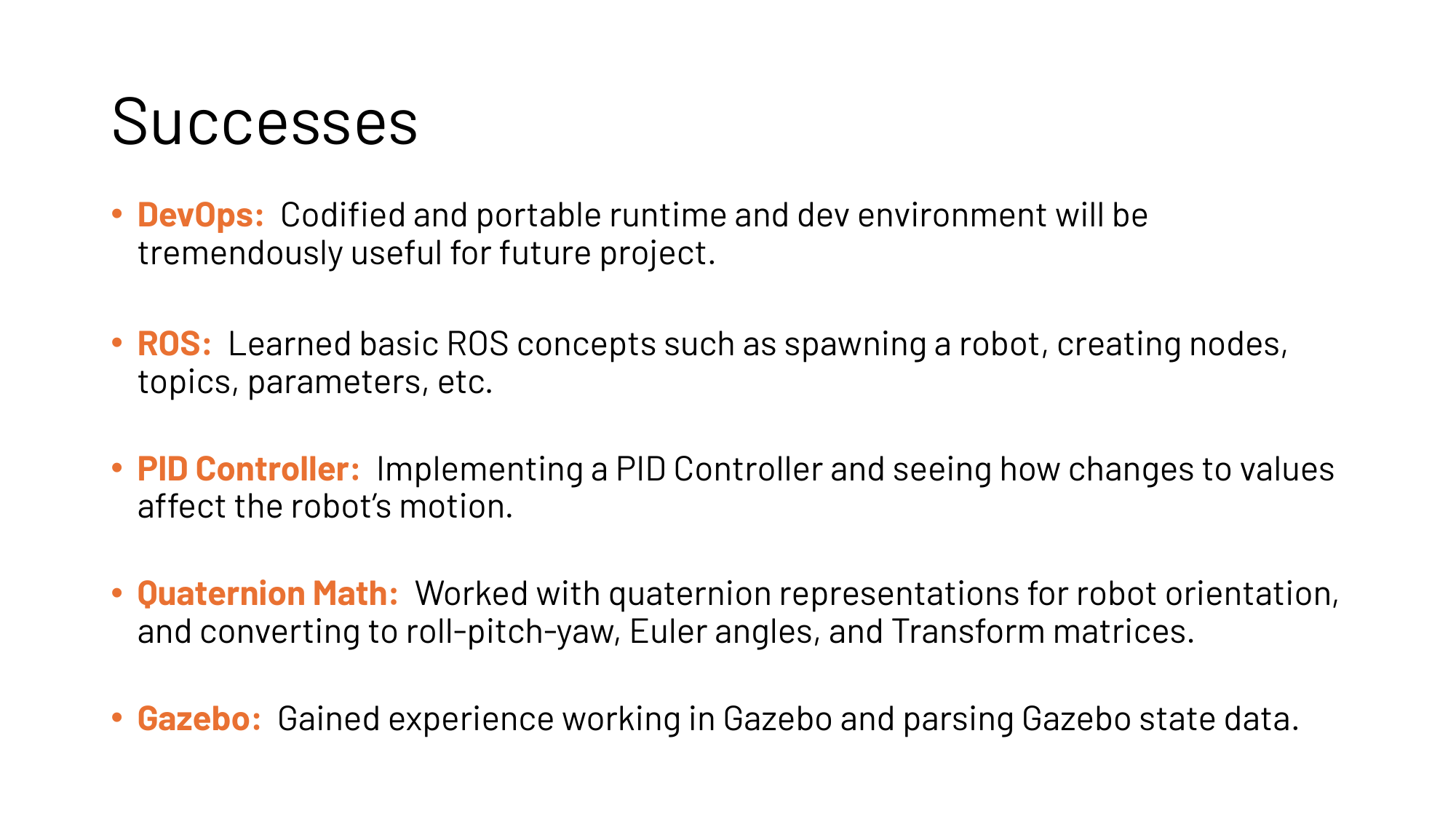

# Successes
DevOps:  Codified and portable runtime and dev environment will be tremendously useful for future project.
ROS:  Learned basic ROS concepts such as spawning a robot, creating nodes, topics, parameters, etc.
PID Controller:  Implementing a PID Controller and seeing how changes to values affect the robot’s motion.
Quaternion Math:  Worked with quaternion representations for robot orientation, and converting to roll-pitch-yaw, Euler angles, and Transform matrices.
Gazebo:  Gained experience working in Gazebo and parsing Gazebo state data.